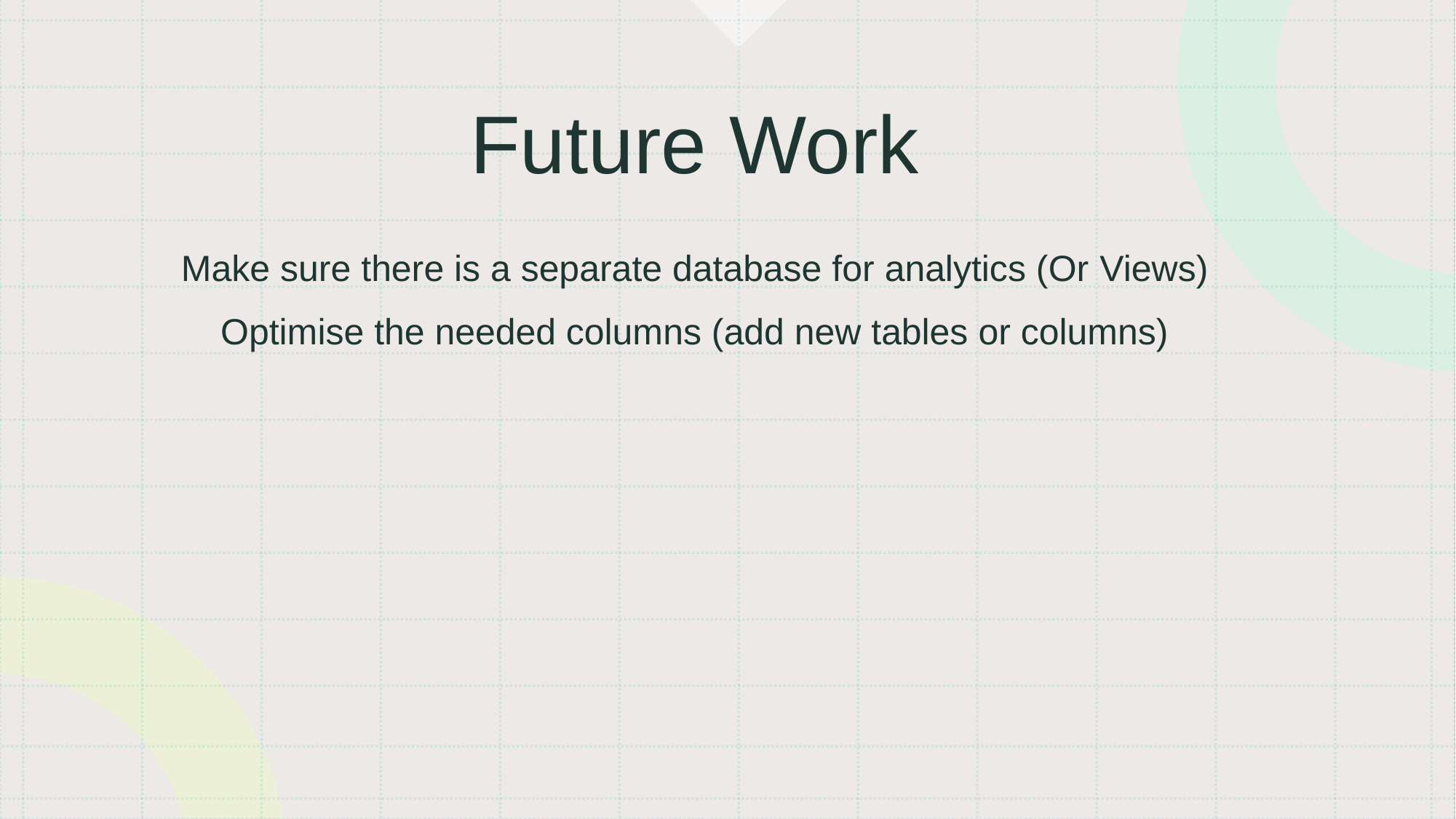

# Future Work
Make sure there is a separate database for analytics (Or Views)
Optimise the needed columns (add new tables or columns)